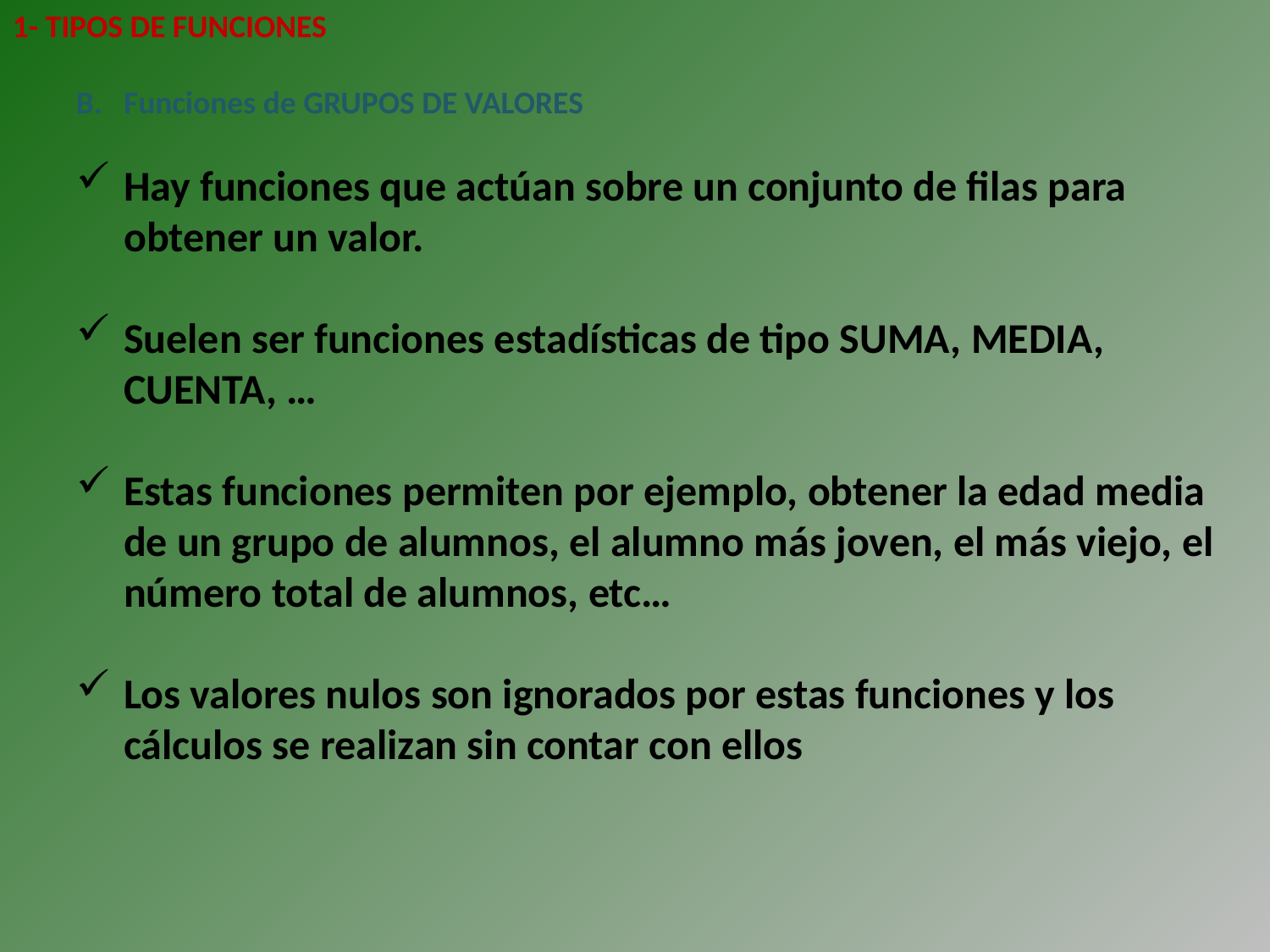

1- TIPOS DE FUNCIONES

Funciones de GRUPOS DE VALORES

Hay funciones que actúan sobre un conjunto de filas para obtener un valor.

Suelen ser funciones estadísticas de tipo SUMA, MEDIA, CUENTA, …

Estas funciones permiten por ejemplo, obtener la edad media de un grupo de alumnos, el alumno más joven, el más viejo, el número total de alumnos, etc…

Los valores nulos son ignorados por estas funciones y los cálculos se realizan sin contar con ellos